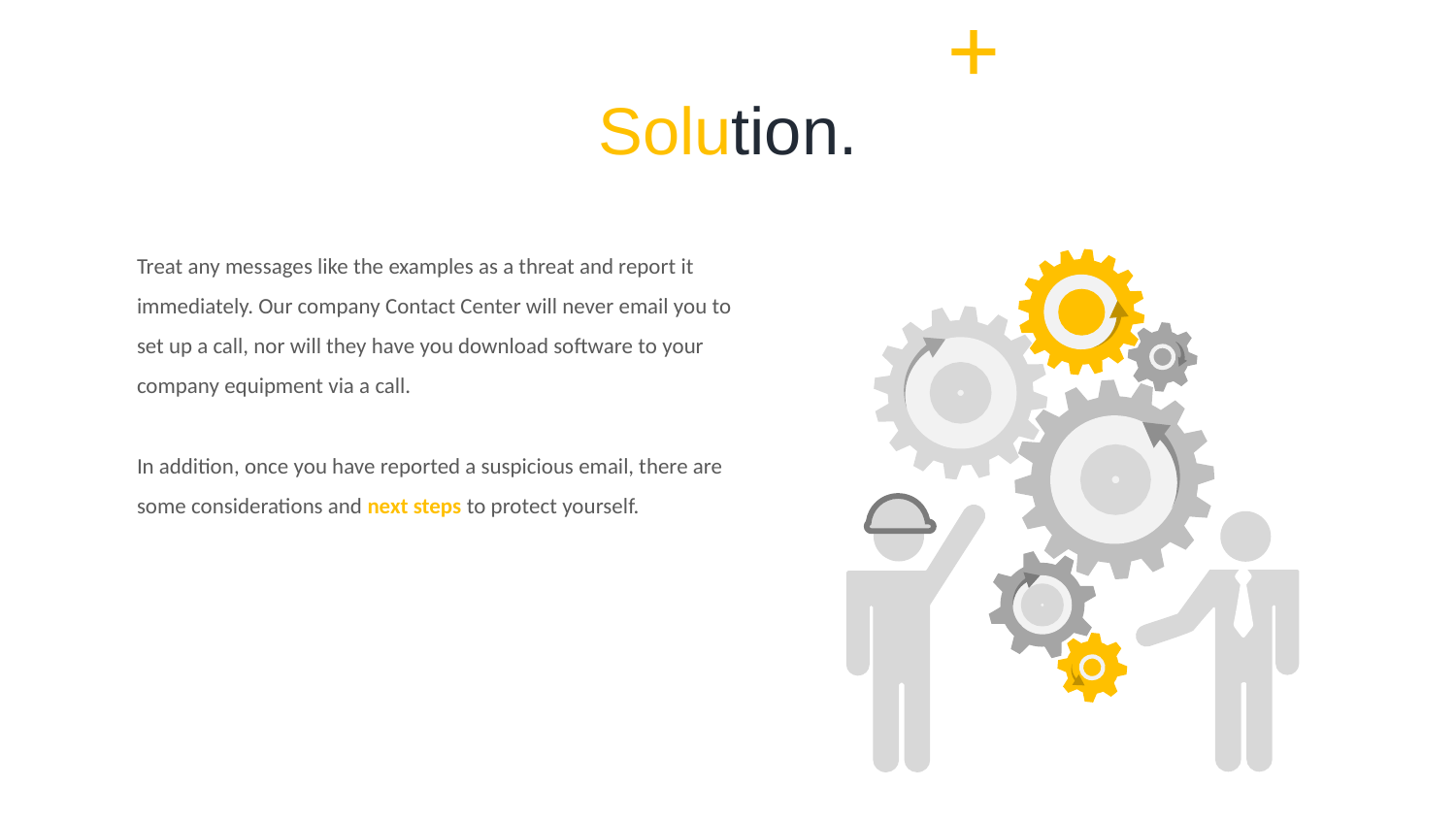

Solution.
Treat any messages like the examples as a threat and report it immediately. Our company Contact Center will never email you to set up a call, nor will they have you download software to your company equipment via a call.

In addition, once you have reported a suspicious email, there are some considerations and next steps to protect yourself.